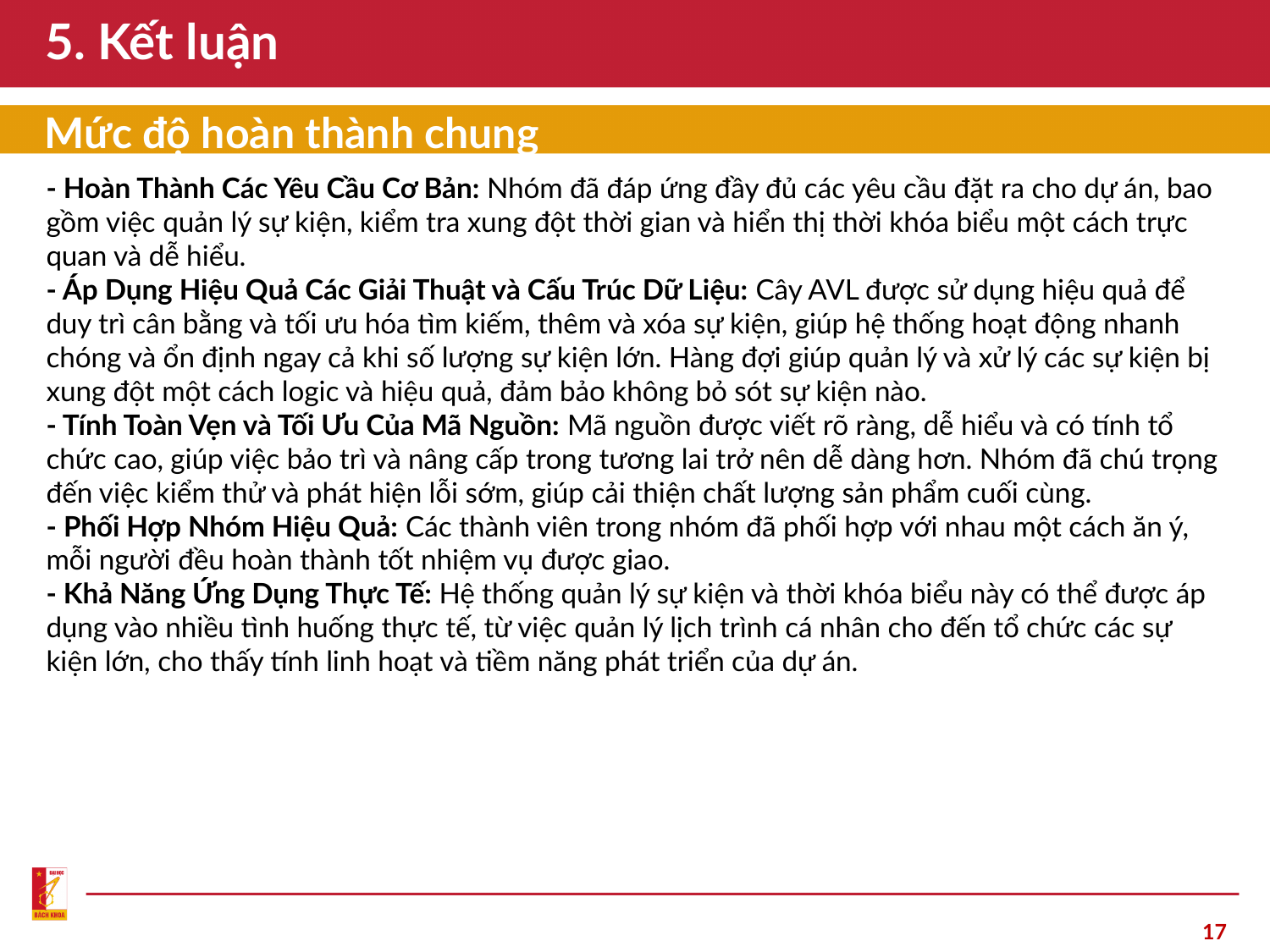

# 5. Kết luận
Mức độ hoàn thành chung

- Hoàn Thành Các Yêu Cầu Cơ Bản: Nhóm đã đáp ứng đầy đủ các yêu cầu đặt ra cho dự án, bao gồm việc quản lý sự kiện, kiểm tra xung đột thời gian và hiển thị thời khóa biểu một cách trực quan và dễ hiểu.
- Áp Dụng Hiệu Quả Các Giải Thuật và Cấu Trúc Dữ Liệu: Cây AVL được sử dụng hiệu quả để duy trì cân bằng và tối ưu hóa tìm kiếm, thêm và xóa sự kiện, giúp hệ thống hoạt động nhanh chóng và ổn định ngay cả khi số lượng sự kiện lớn. Hàng đợi giúp quản lý và xử lý các sự kiện bị xung đột một cách logic và hiệu quả, đảm bảo không bỏ sót sự kiện nào.
- Tính Toàn Vẹn và Tối Ưu Của Mã Nguồn: Mã nguồn được viết rõ ràng, dễ hiểu và có tính tổ chức cao, giúp việc bảo trì và nâng cấp trong tương lai trở nên dễ dàng hơn. Nhóm đã chú trọng đến việc kiểm thử và phát hiện lỗi sớm, giúp cải thiện chất lượng sản phẩm cuối cùng.
- Phối Hợp Nhóm Hiệu Quả: Các thành viên trong nhóm đã phối hợp với nhau một cách ăn ý, mỗi người đều hoàn thành tốt nhiệm vụ được giao.
- Khả Năng Ứng Dụng Thực Tế: Hệ thống quản lý sự kiện và thời khóa biểu này có thể được áp dụng vào nhiều tình huống thực tế, từ việc quản lý lịch trình cá nhân cho đến tổ chức các sự kiện lớn, cho thấy tính linh hoạt và tiềm năng phát triển của dự án.

17